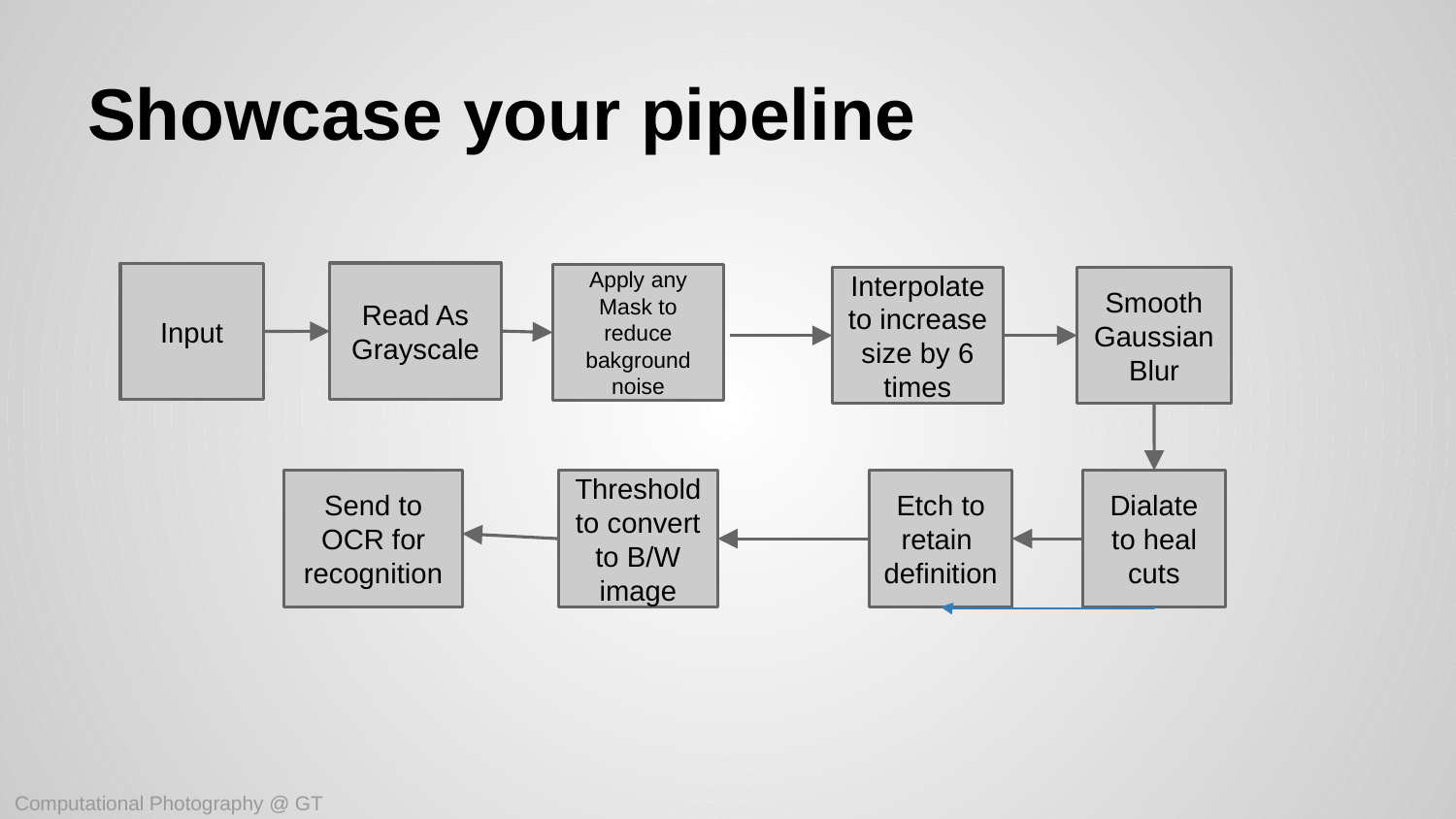

# Showcase your pipeline
Read As Grayscale
Input
Apply any Mask to reduce bakground noise
Interpolate to increase size by 6 times
Smooth Gaussian Blur
Send to OCR for recognition
Threshold to convert to B/W image
Etch to retain
definition
Dialate to heal cuts
Computational Photography @ GT